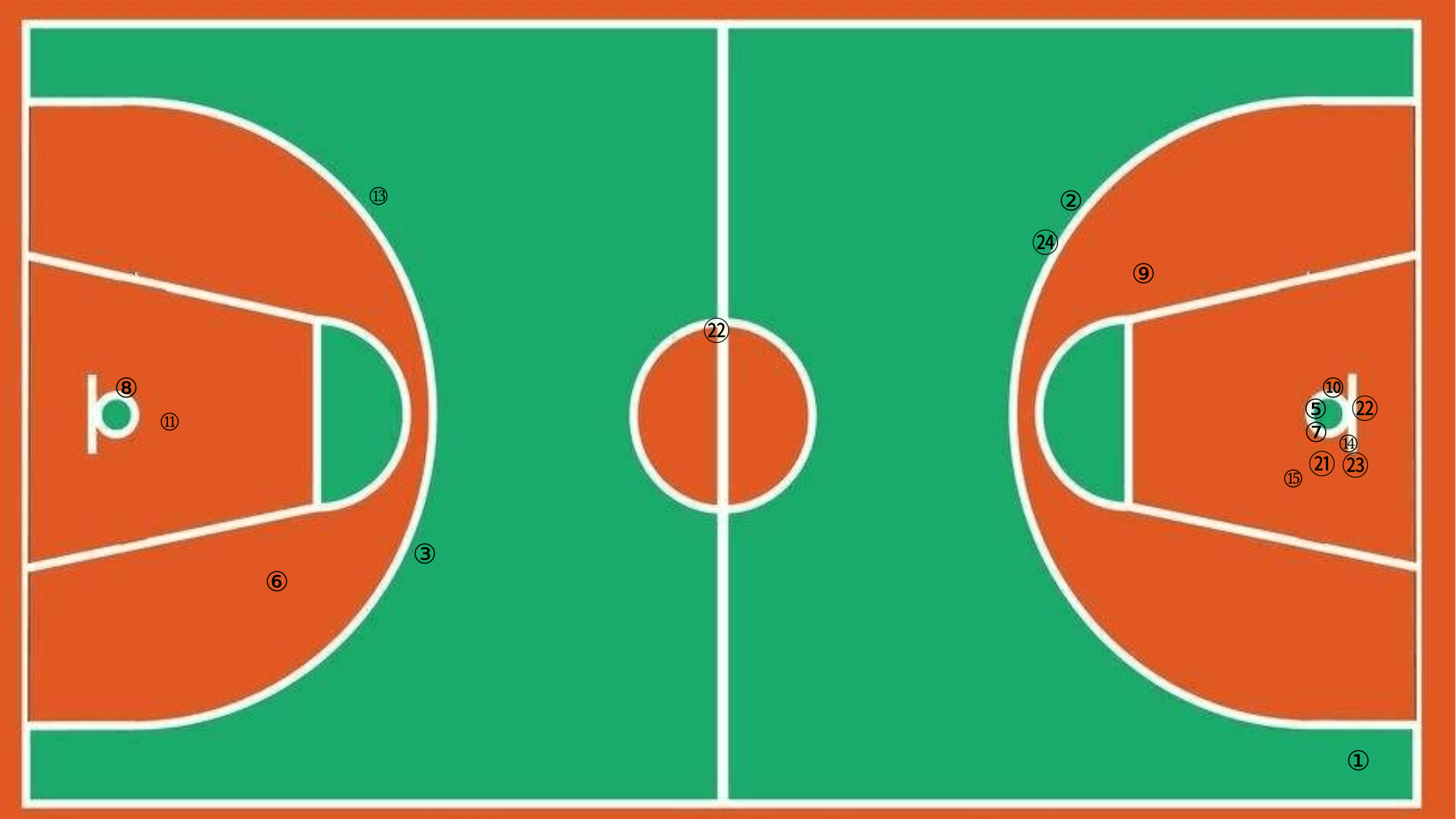

⑬
②
㉔
⑨
㉒
⑩
⑧
㉒
⑤
⑪
⑦
⑭
㉑
㉓
⑮
③
⑥
①